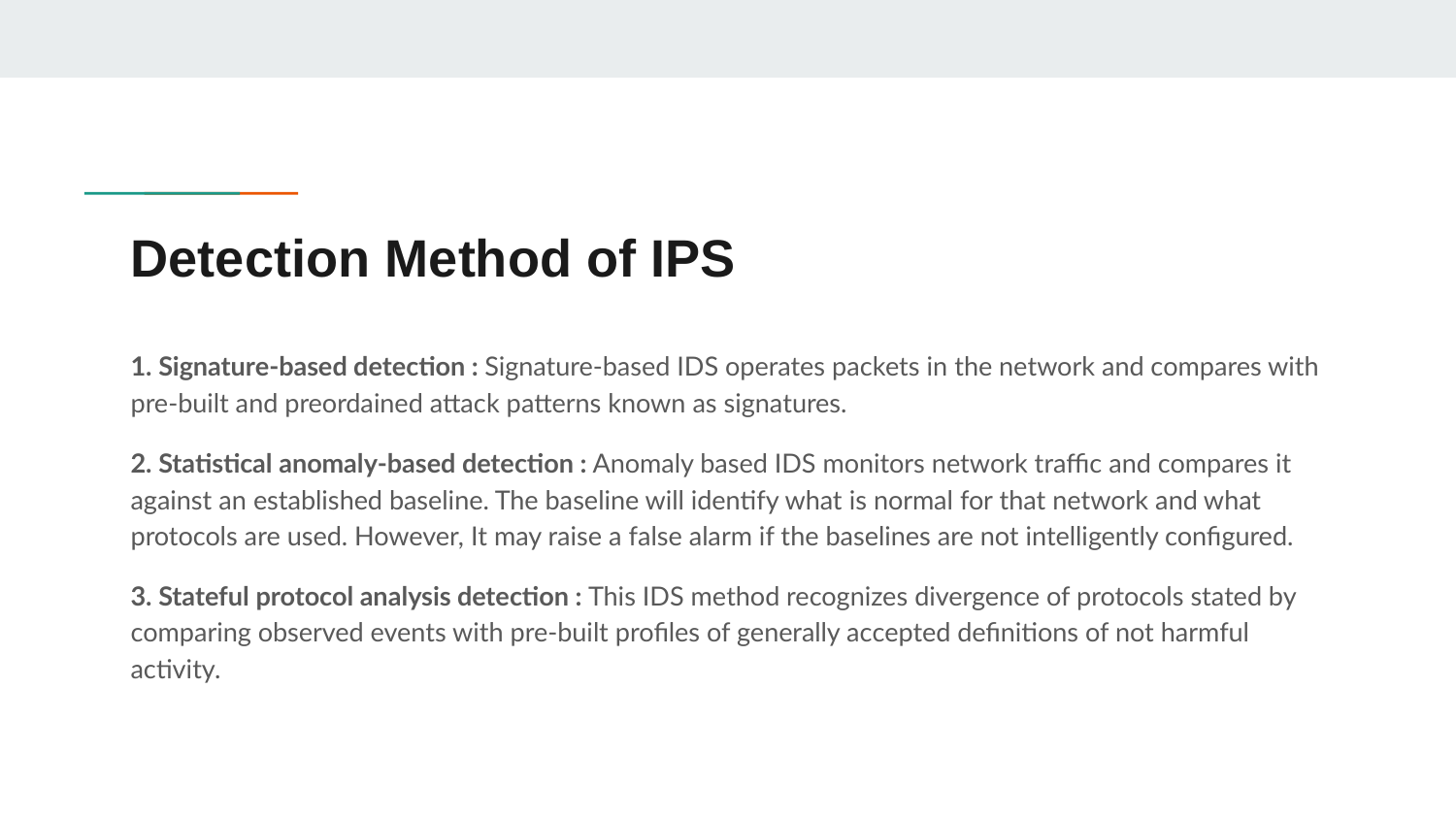

# Detection Method of IPS
1. Signature-based detection : Signature-based IDS operates packets in the network and compares with pre-built and preordained attack patterns known as signatures.
2. Statistical anomaly-based detection : Anomaly based IDS monitors network traffic and compares it against an established baseline. The baseline will identify what is normal for that network and what protocols are used. However, It may raise a false alarm if the baselines are not intelligently configured.
3. Stateful protocol analysis detection : This IDS method recognizes divergence of protocols stated by comparing observed events with pre-built profiles of generally accepted definitions of not harmful activity.